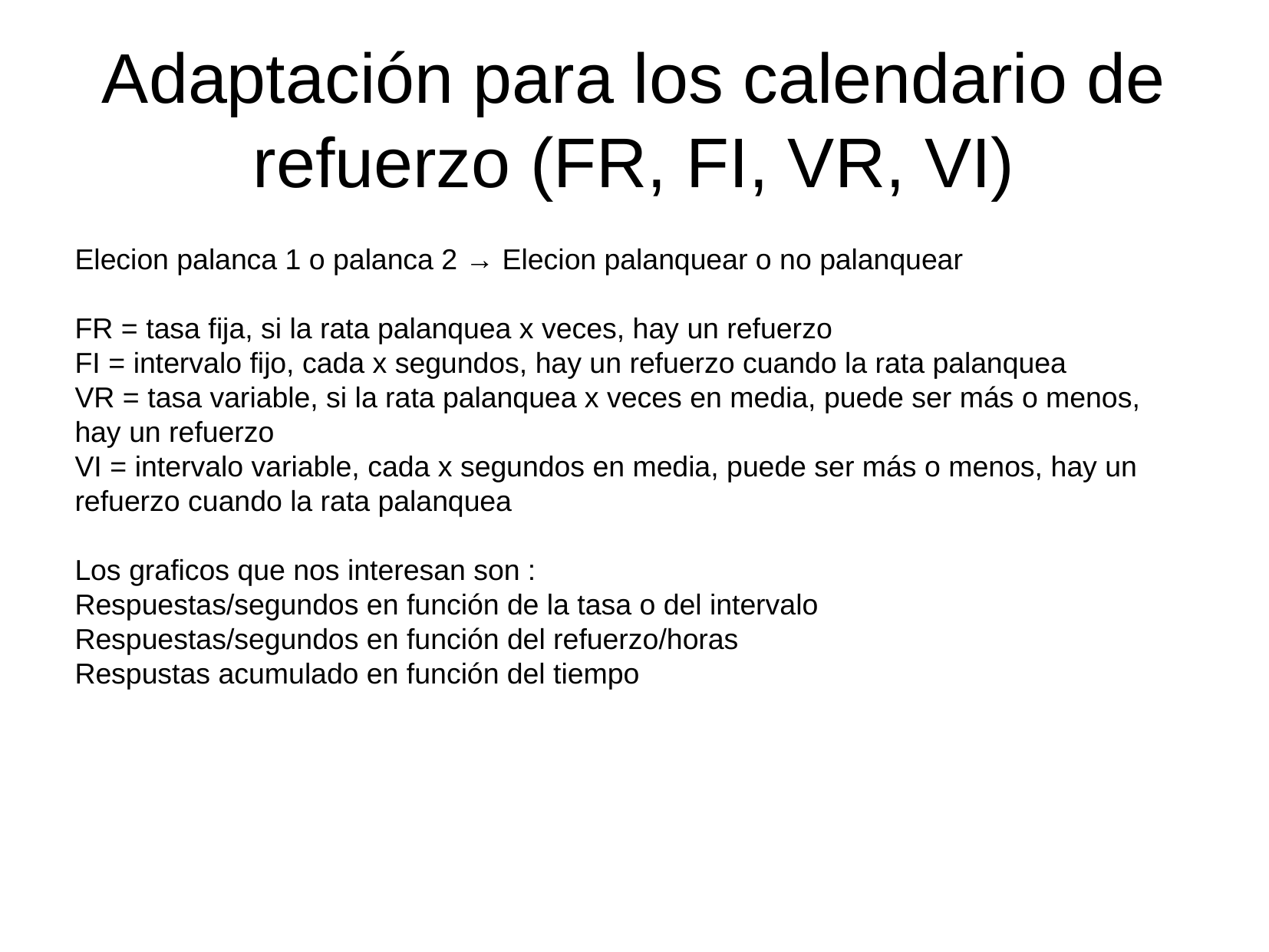

Adaptación para los calendario de refuerzo (FR, FI, VR, VI)

Elecion palanca 1 o palanca 2 → Elecion palanquear o no palanquear

FR = tasa fija, si la rata palanquea x veces, hay un refuerzo
FI = intervalo fijo, cada x segundos, hay un refuerzo cuando la rata palanquea
VR = tasa variable, si la rata palanquea x veces en media, puede ser más o menos, hay un refuerzo
VI = intervalo variable, cada x segundos en media, puede ser más o menos, hay un refuerzo cuando la rata palanquea

Los graficos que nos interesan son :
Respuestas/segundos en función de la tasa o del intervalo
Respuestas/segundos en función del refuerzo/horas
Respustas acumulado en función del tiempo